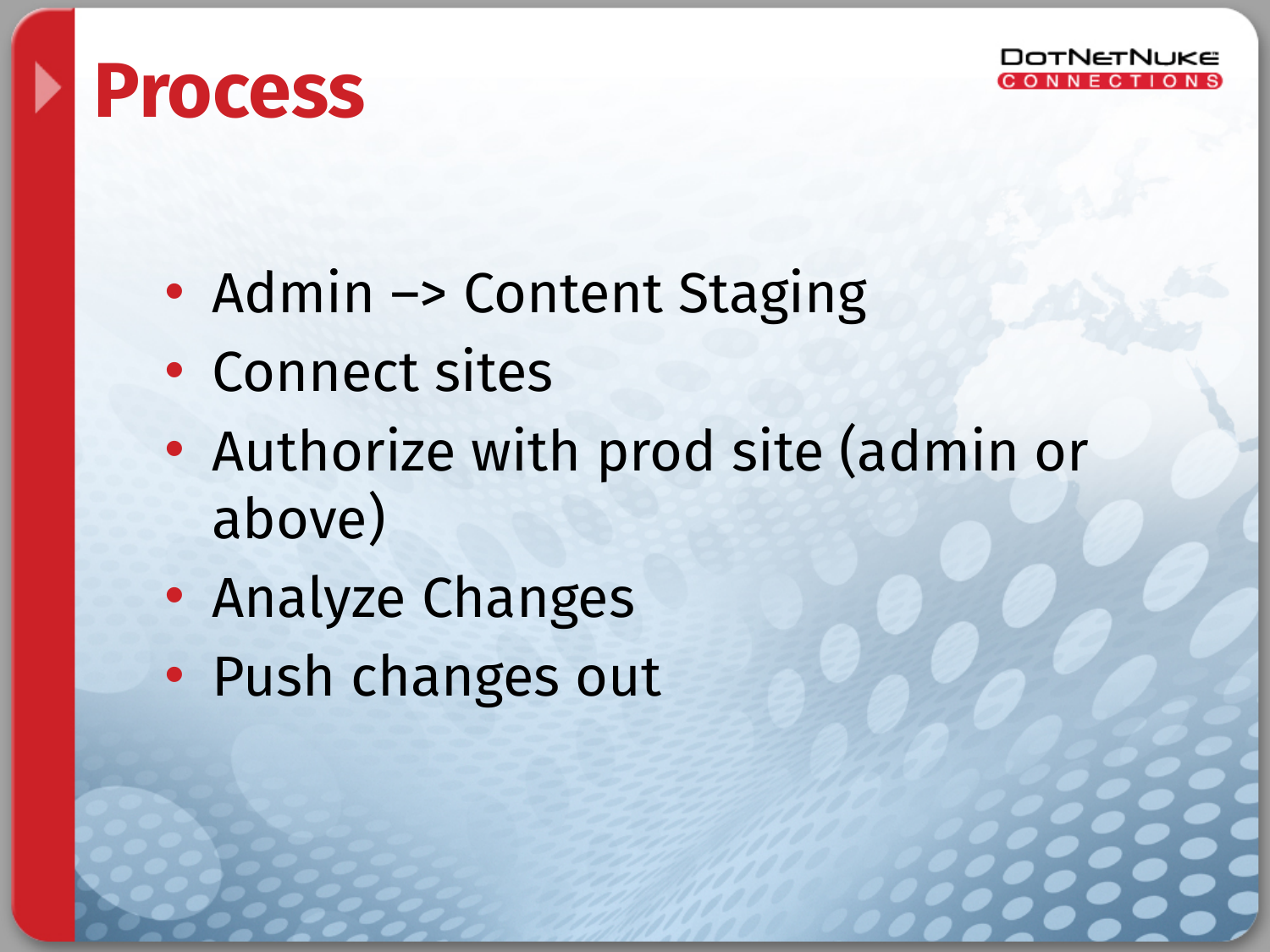

# Process
Admin –> Content Staging
Connect sites
Authorize with prod site (admin or above)
Analyze Changes
Push changes out